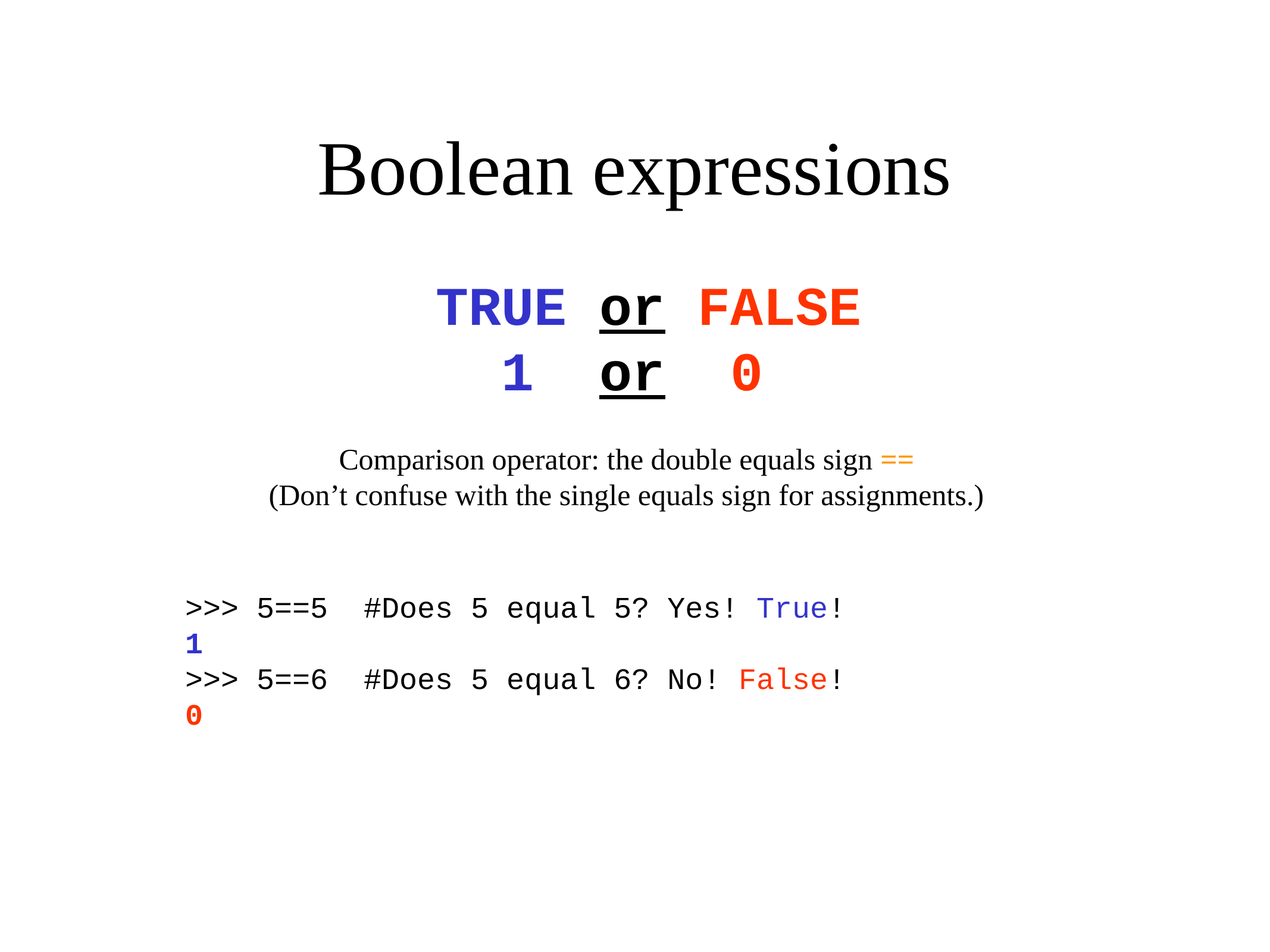

Boolean expressions
TRUE or FALSE
  1  or  0
Comparison operator: the double equals sign ==
(Don’t confuse with the single equals sign for assignments.)
>>> 5==5  #Does 5 equal 5? Yes! True!
1
>>> 5==6  #Does 5 equal 6? No! False!
0